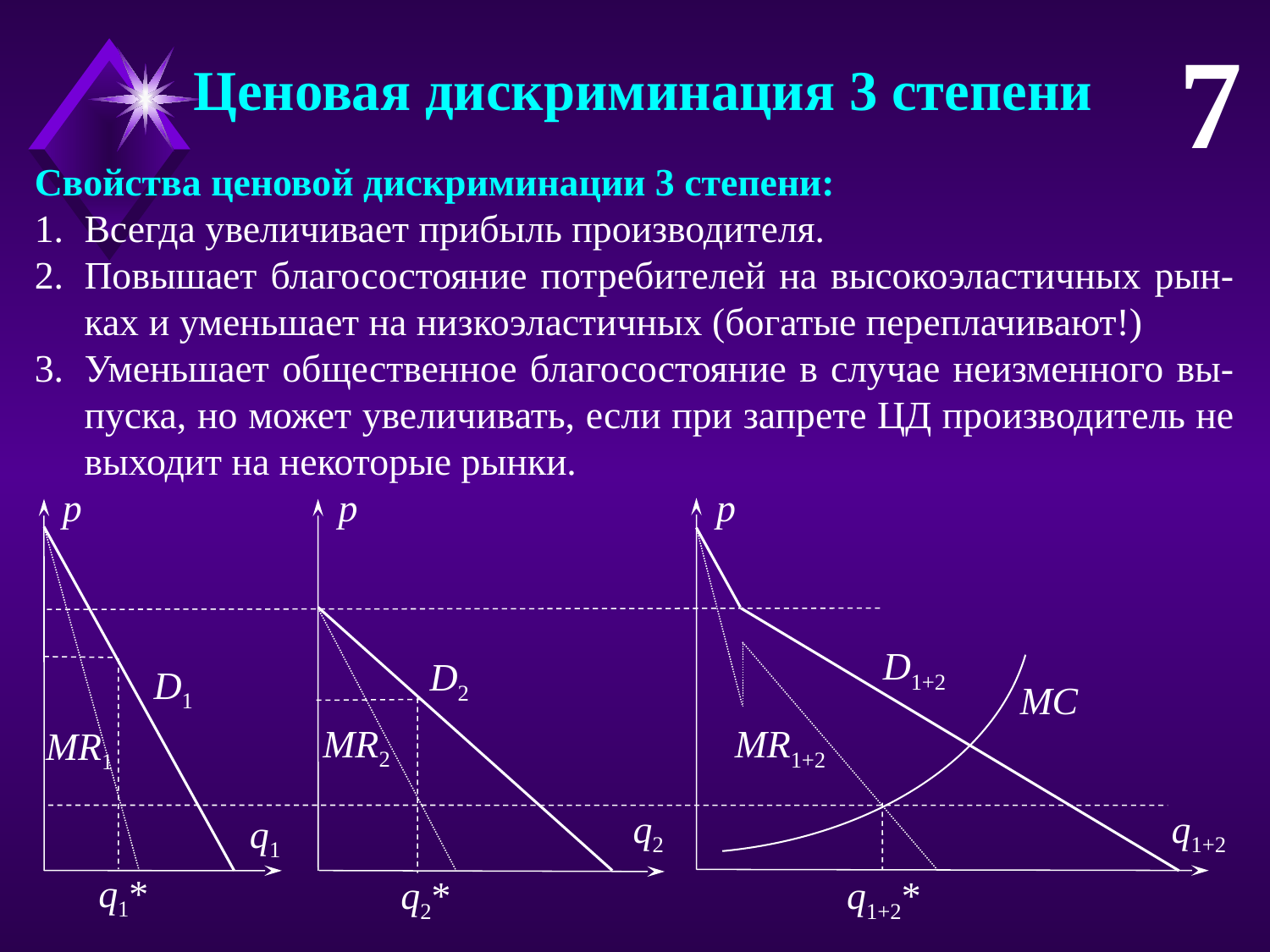

7
 Ценовая дискриминация 3 степени
Свойства ценовой дискриминации 3 степени:
Всегда увеличивает прибыль производителя.
Повышает благосостояние потребителей на высокоэластичных рын-ках и уменьшает на низкоэластичных (богатые переплачивают!)
Уменьшает общественное благосостояние в случае неизменного вы-пуска, но может увеличивать, если при запрете ЦД производитель не выходит на некоторые рынки.

p
p
p

D1+2

D2

D1
MC

MR2
MR1+2
MR1
q2

q1+2

q1
q1*
q2*
q1+2*